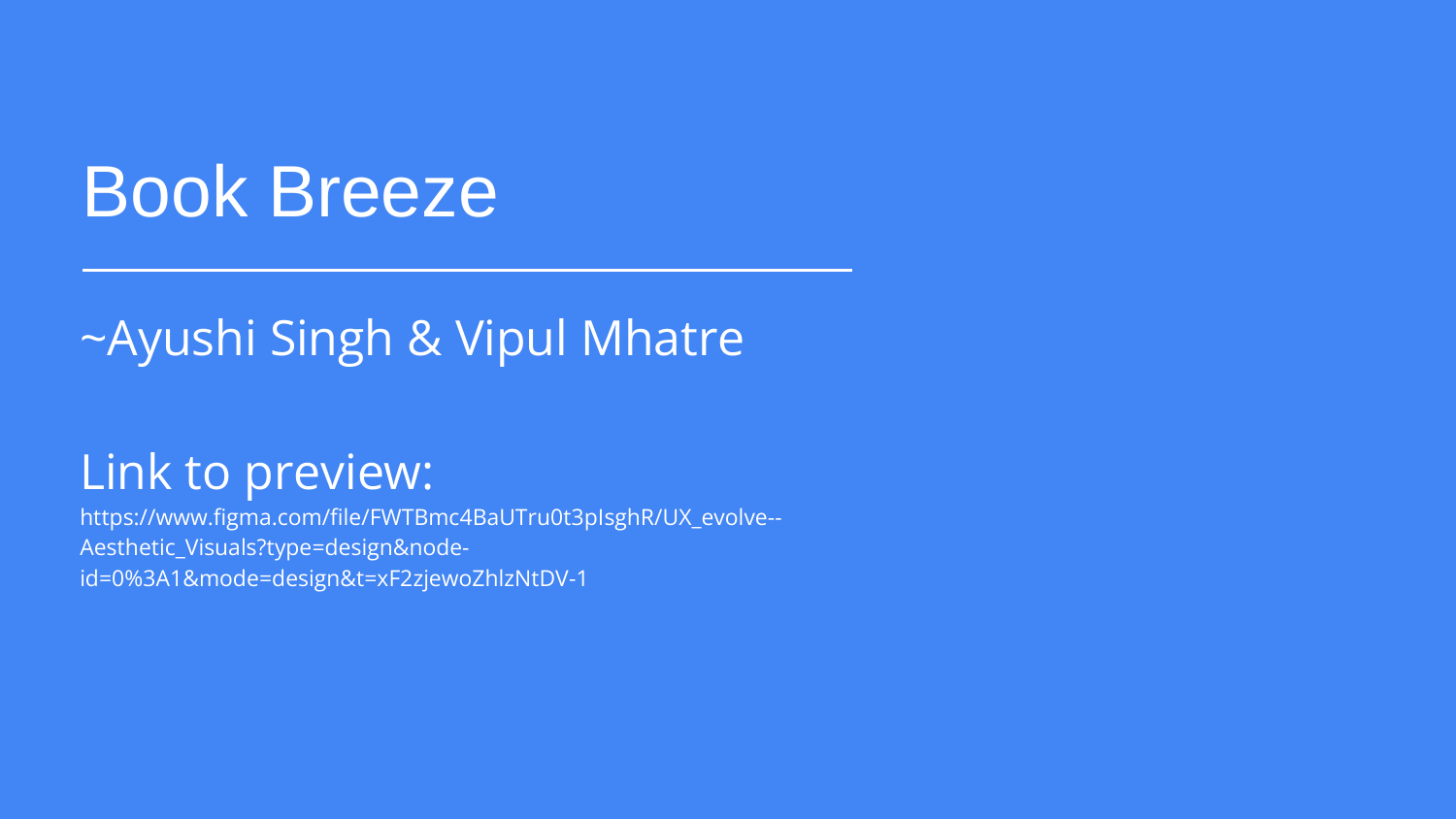

Book Breeze
~Ayushi Singh & Vipul Mhatre

Link to preview:
https://www.figma.com/file/FWTBmc4BaUTru0t3pIsghR/UX_evolve--Aesthetic_Visuals?type=design&node-id=0%3A1&mode=design&t=xF2zjewoZhlzNtDV-1